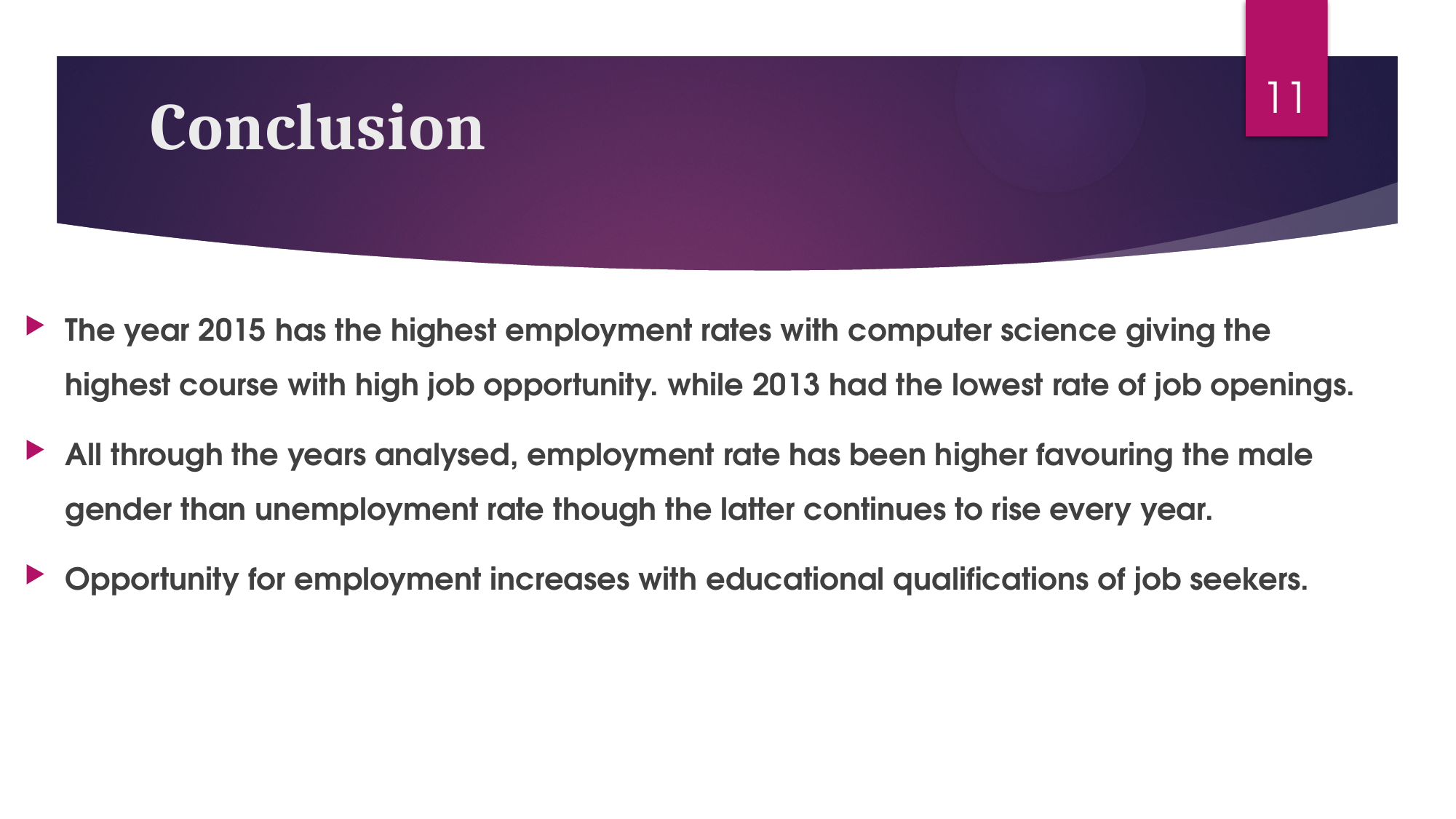

11
# Conclusion
The year 2015 has the highest employment rates with computer science giving the highest course with high job opportunity. while 2013 had the lowest rate of job openings.
All through the years analysed, employment rate has been higher favouring the male gender than unemployment rate though the latter continues to rise every year.
Opportunity for employment increases with educational qualifications of job seekers.